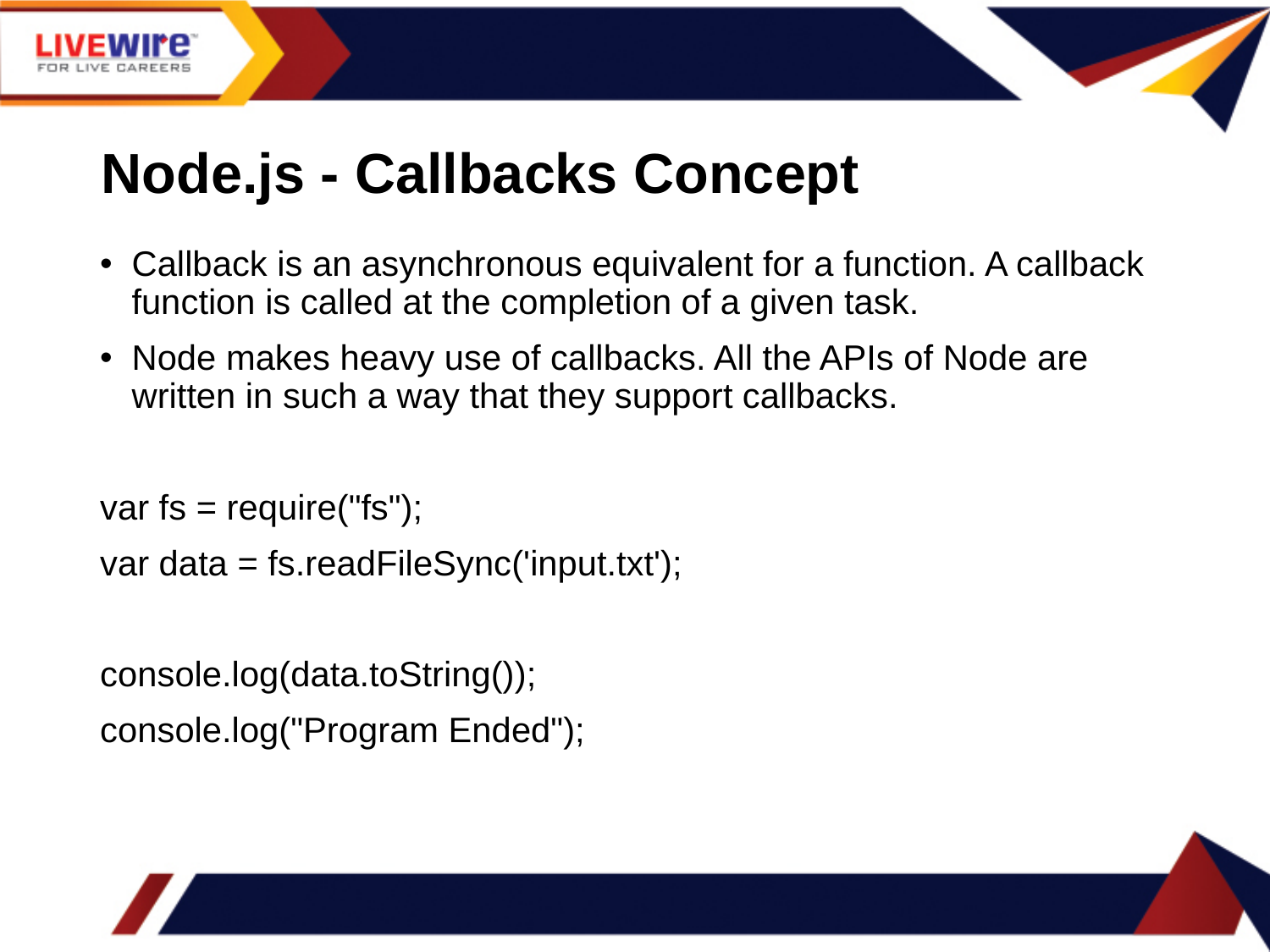

# Node.js - Callbacks Concept
Callback is an asynchronous equivalent for a function. A callback function is called at the completion of a given task.
Node makes heavy use of callbacks. All the APIs of Node are written in such a way that they support callbacks.

var fs = require("fs");
var data = fs.readFileSync('input.txt');

console.log(data.toString());
console.log("Program Ended");

14